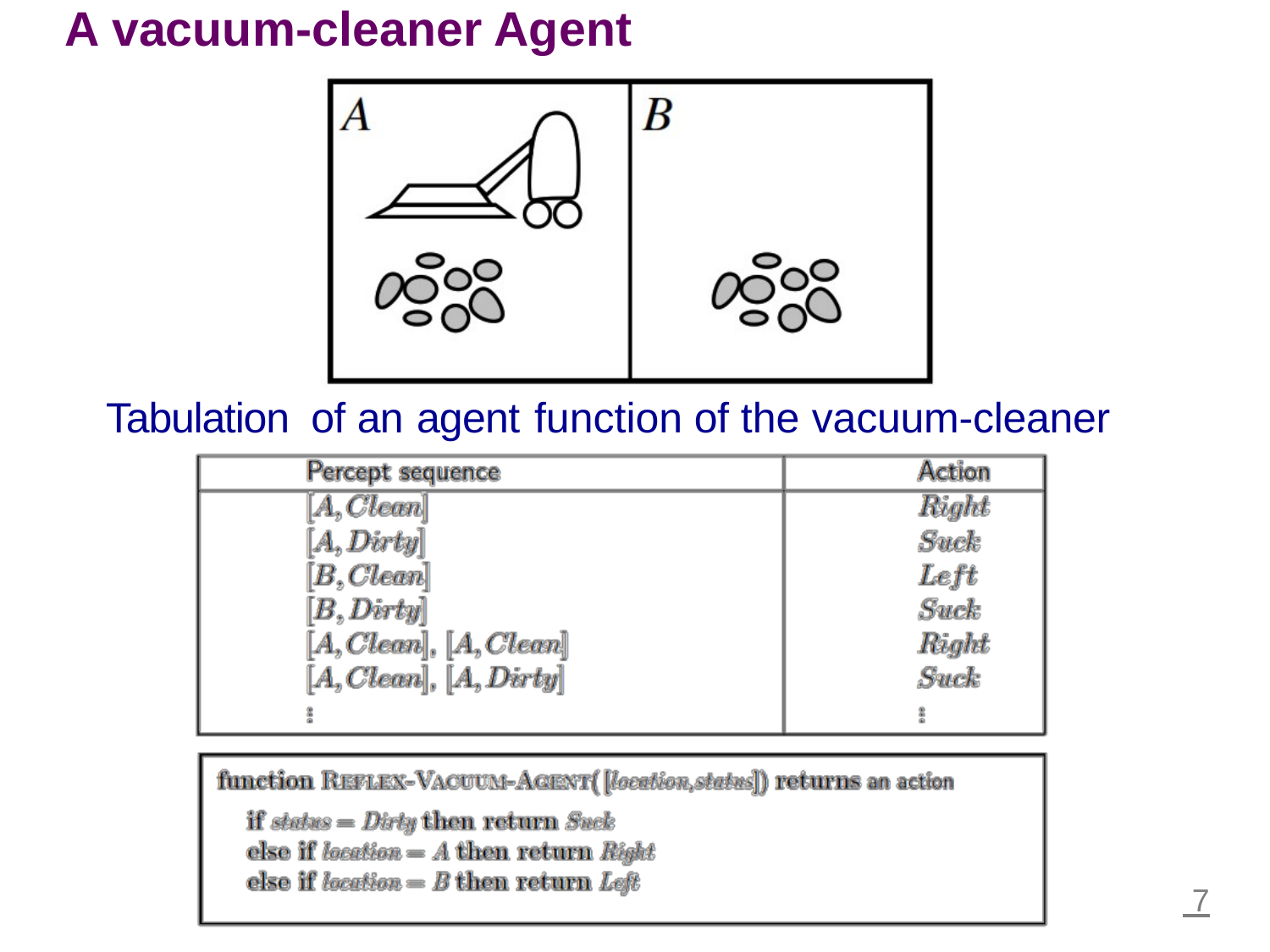

A vacuum-cleaner Agent

Tabulation
of
an
agent
function
of
the
vacuum-cleaner

 7